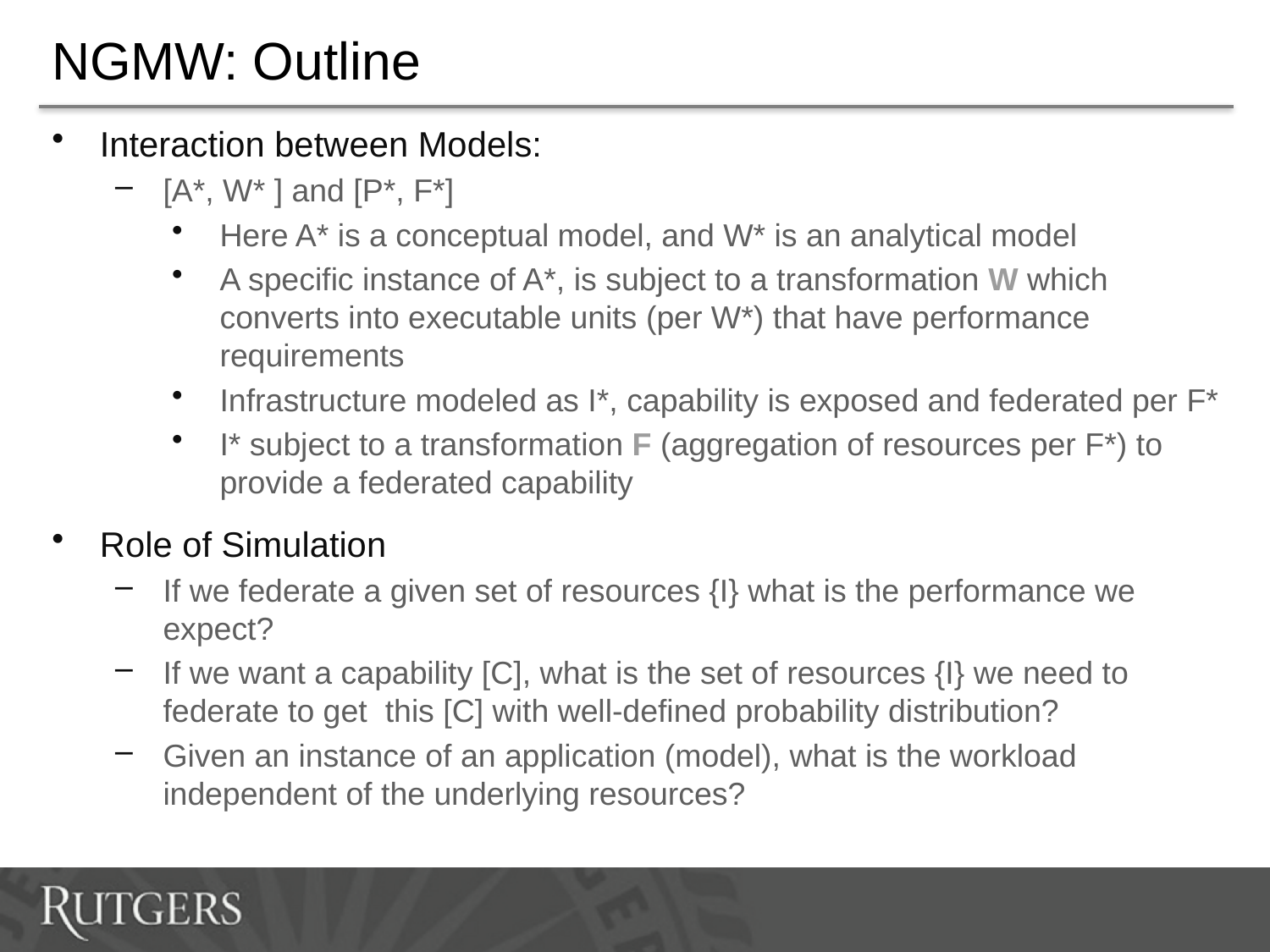

# NGMW: Outline
Interaction between Models:
[A*, W* ] and [P*, F*]
Here A* is a conceptual model, and W* is an analytical model
A specific instance of A*, is subject to a transformation W which converts into executable units (per W*) that have performance requirements
Infrastructure modeled as I*, capability is exposed and federated per F*
I* subject to a transformation F (aggregation of resources per F*) to provide a federated capability
Role of Simulation
If we federate a given set of resources {I} what is the performance we expect?
If we want a capability [C], what is the set of resources {I} we need to federate to get  this [C] with well-defined probability distribution?
Given an instance of an application (model), what is the workload  independent of the underlying resources?